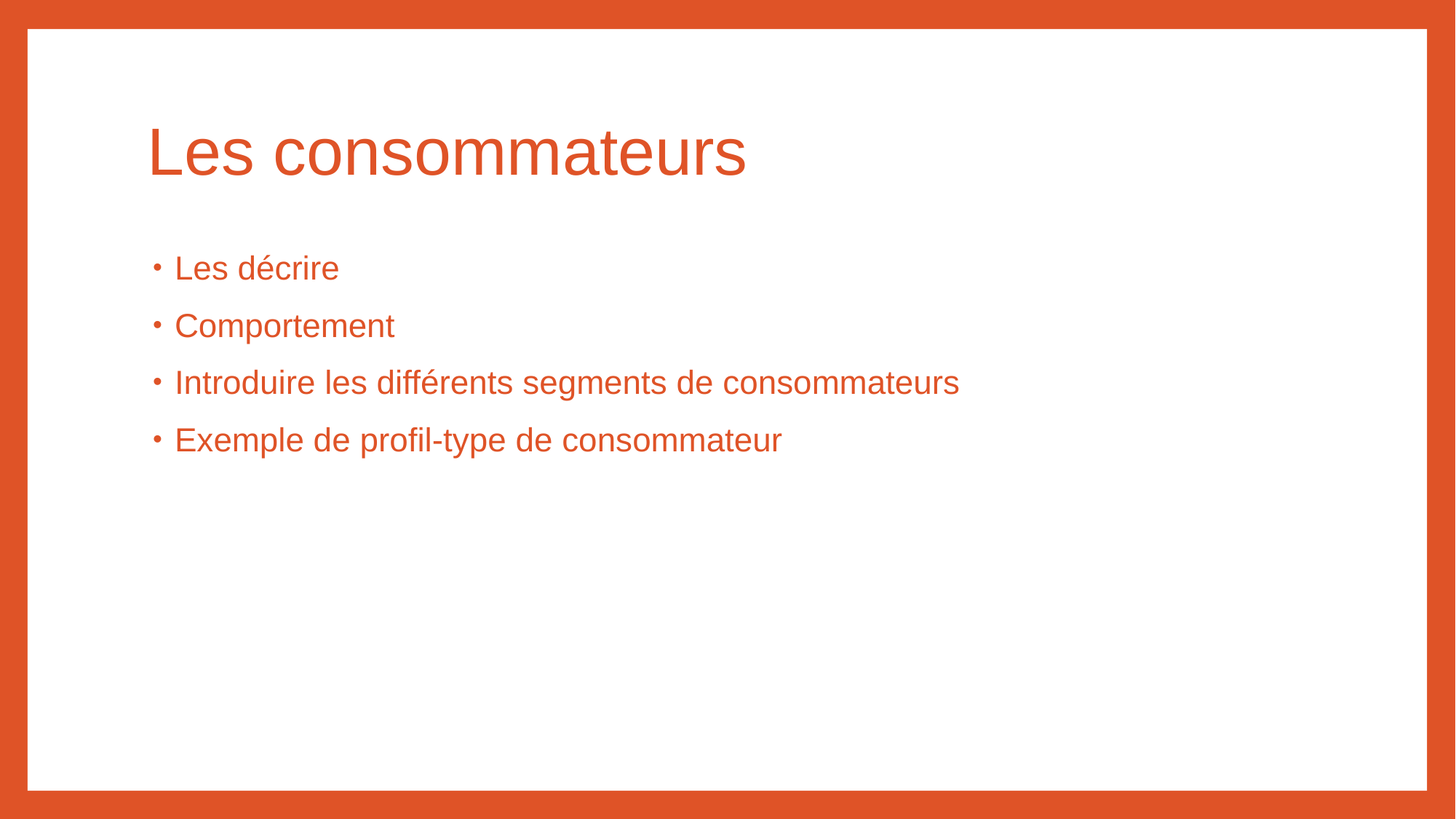

# Les consommateurs
Les décrire
Comportement
Introduire les différents segments de consommateurs
Exemple de profil-type de consommateur